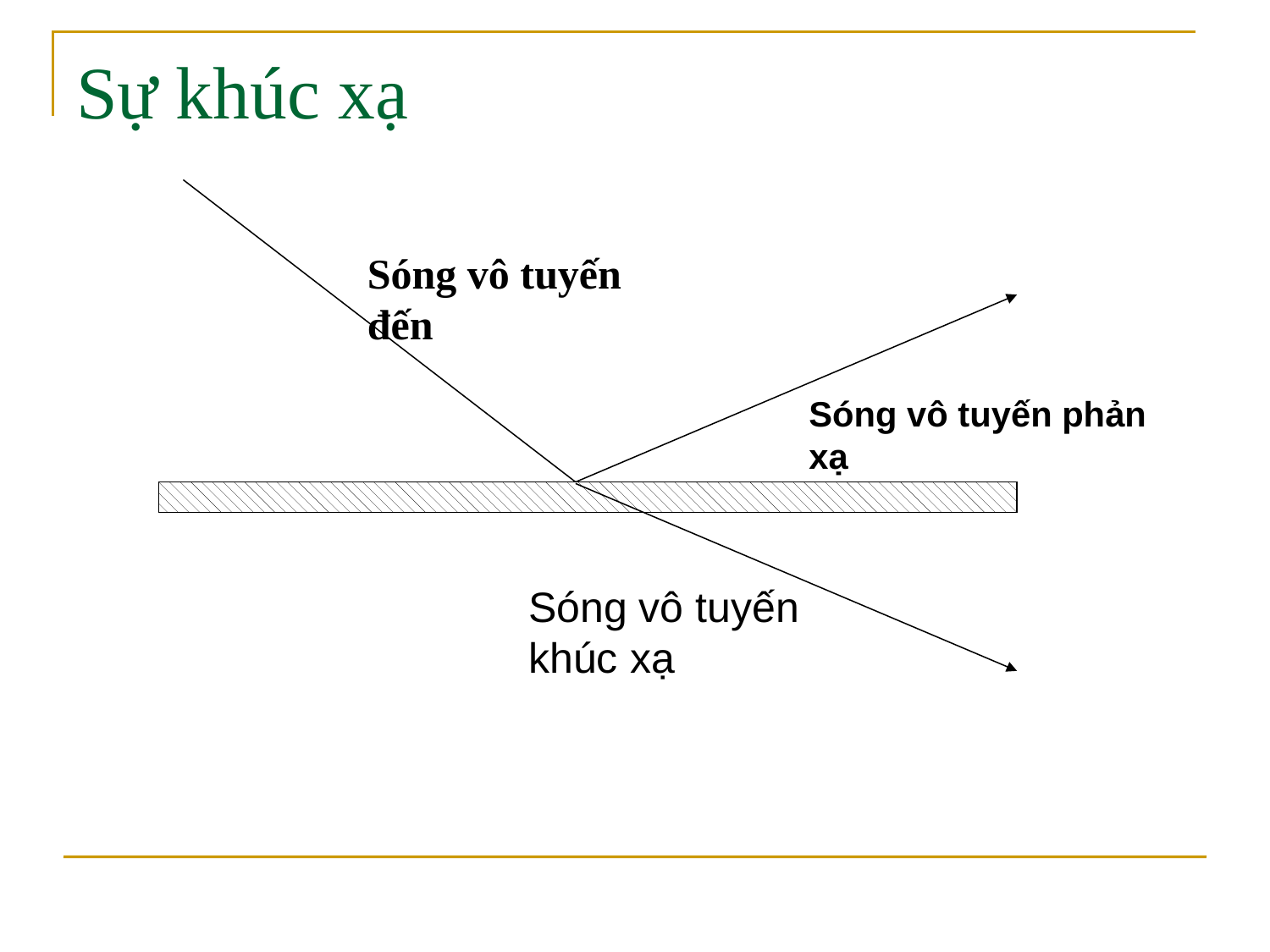

# Sự khúc xạ

Sóng vô tuyến đến

Sóng vô tuyến phản xạ

Sóng vô tuyến khúc xạ